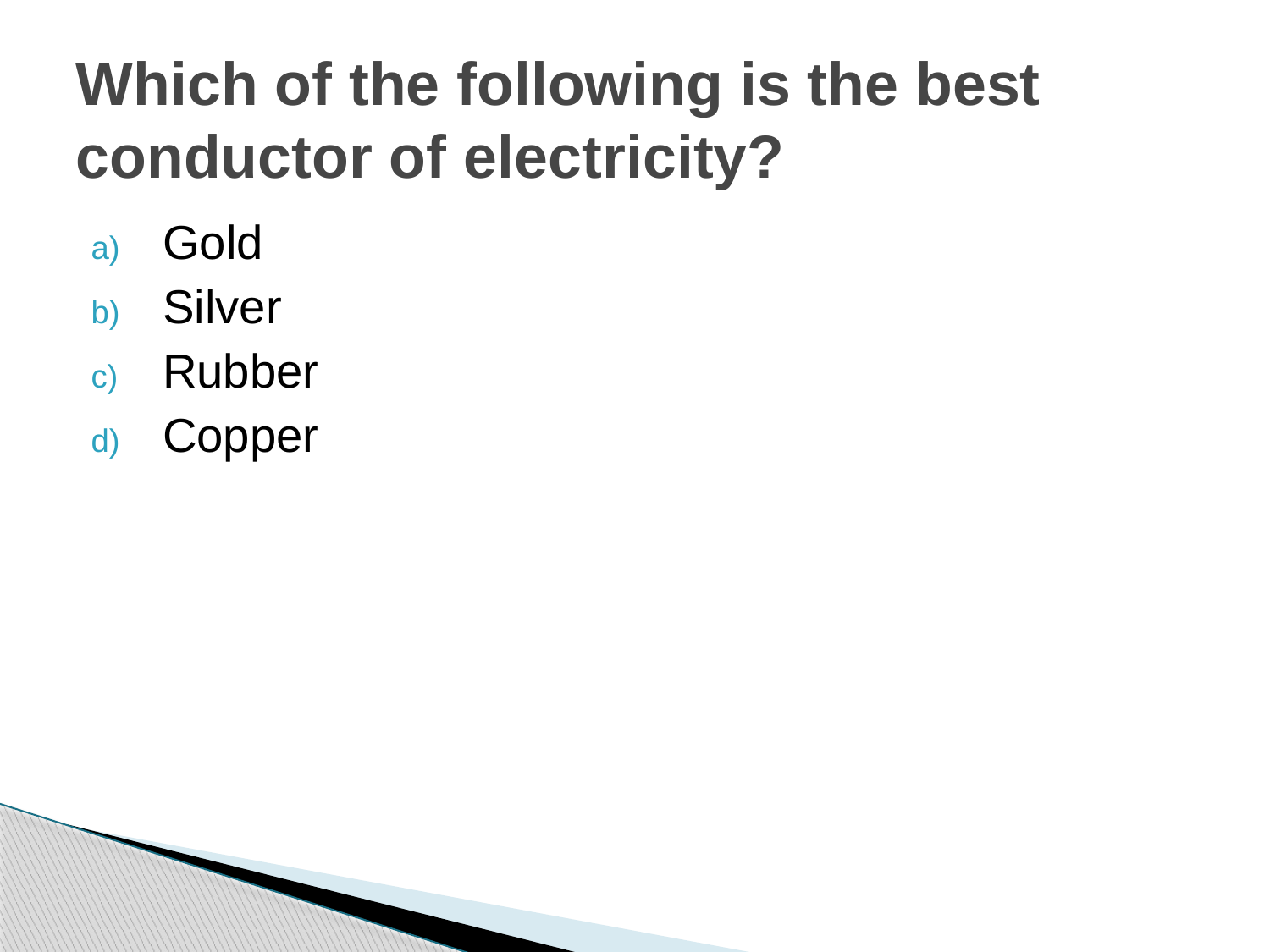

# Which of the following is the best conductor of electricity?
Gold
Silver
Rubber
Copper